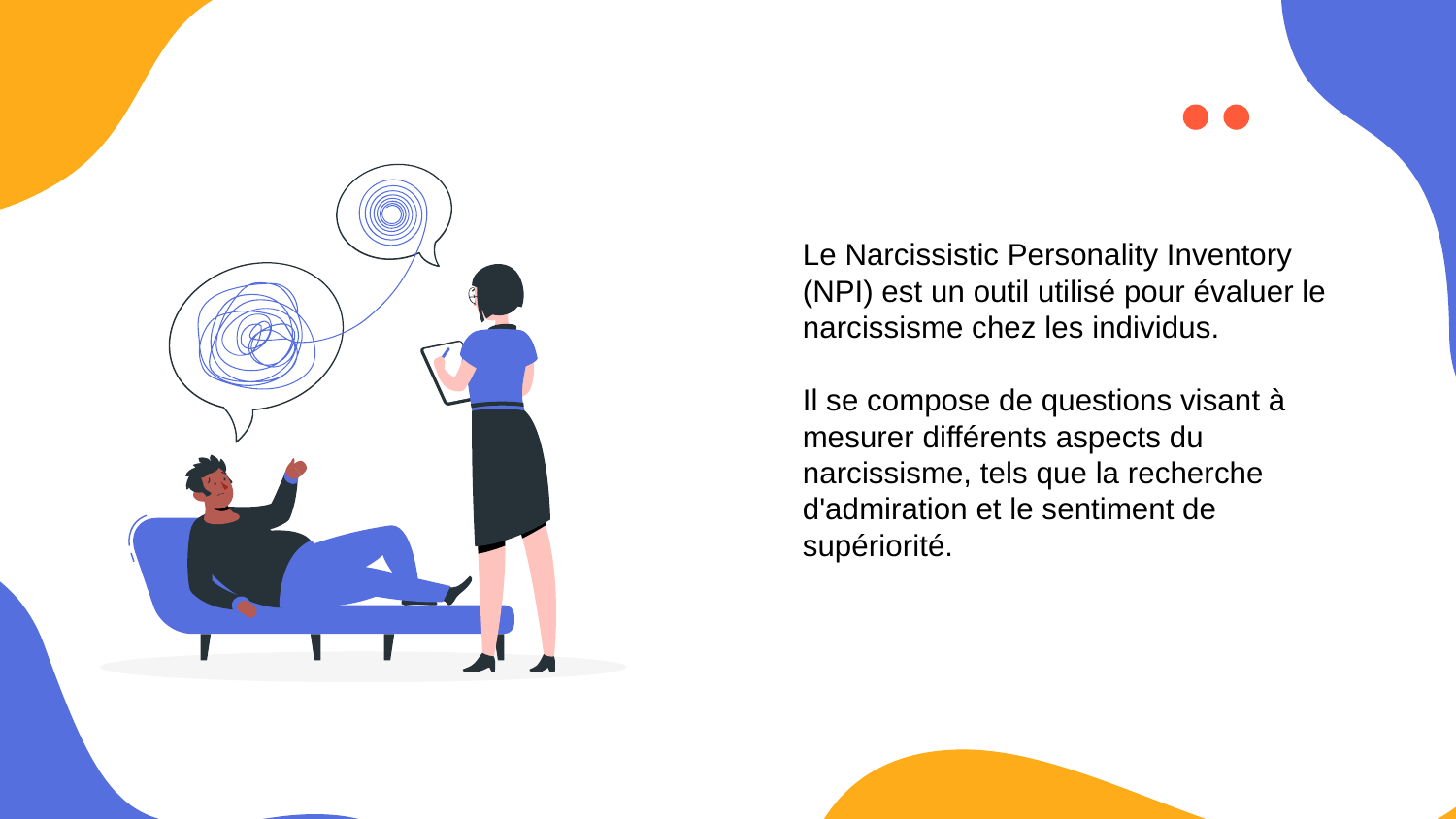

Le Narcissistic Personality Inventory (NPI) est un outil utilisé pour évaluer le narcissisme chez les individus.

Il se compose de questions visant à mesurer différents aspects du narcissisme, tels que la recherche d'admiration et le sentiment de supériorité.